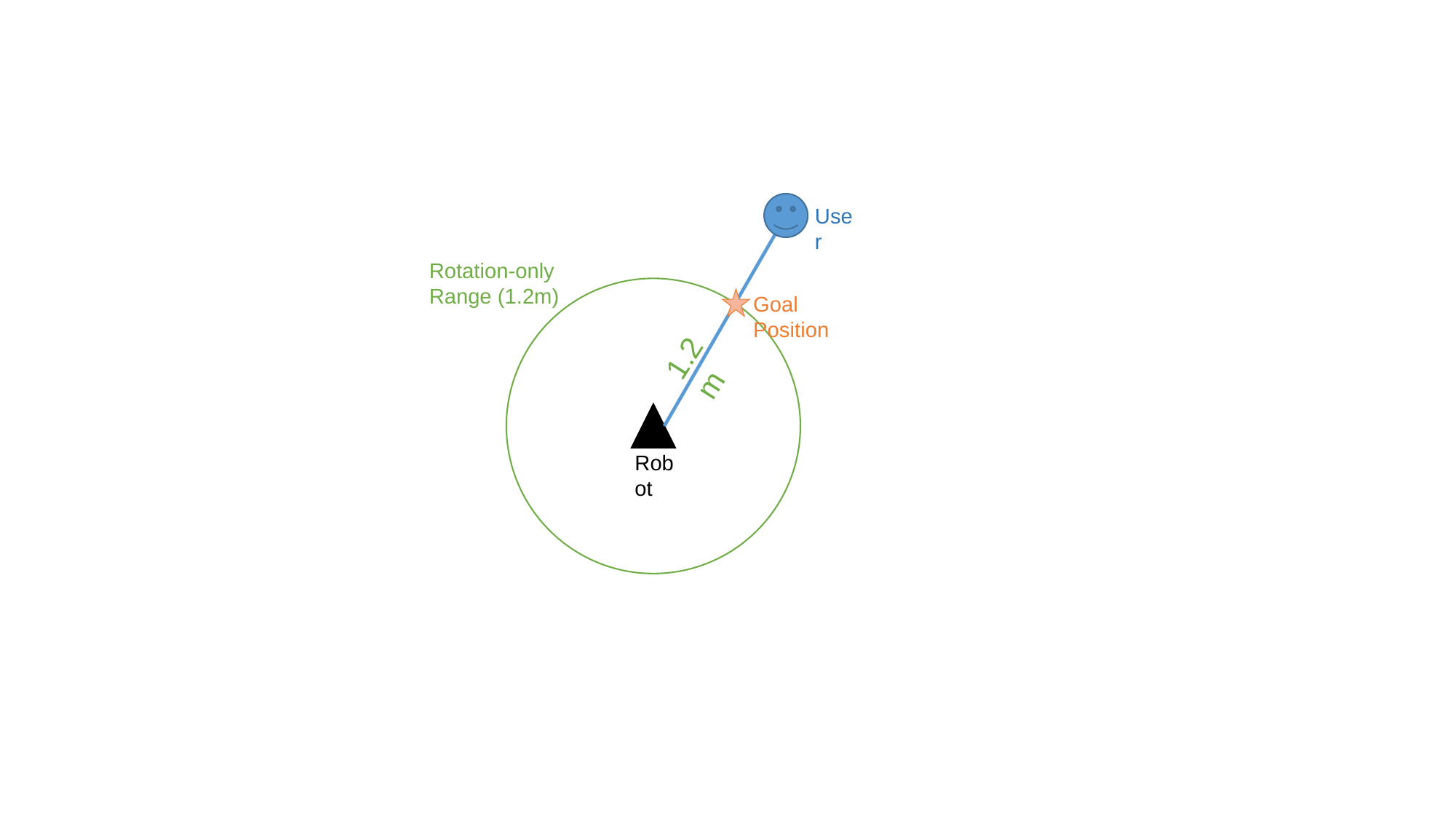

User
Rotation-only Range (1.2m)

Goal Position

1.2m

Robot